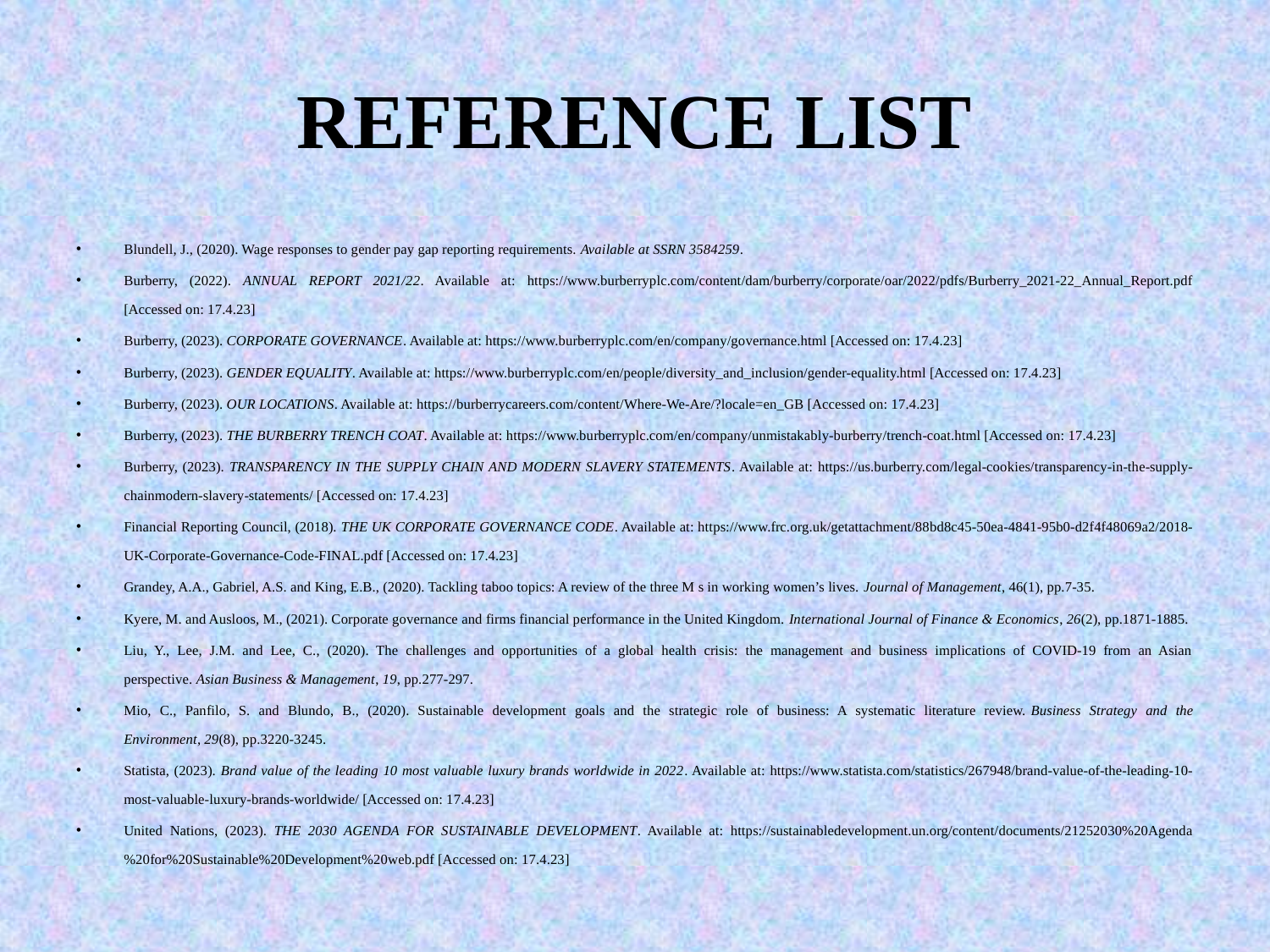

# REFERENCE LIST
Blundell, J., (2020). Wage responses to gender pay gap reporting requirements. Available at SSRN 3584259.
Burberry, (2022). ANNUAL REPORT 2021/22. Available at: https://www.burberryplc.com/content/dam/burberry/corporate/oar/2022/pdfs/Burberry_2021-22_Annual_Report.pdf [Accessed on: 17.4.23]
Burberry, (2023). CORPORATE GOVERNANCE. Available at: https://www.burberryplc.com/en/company/governance.html [Accessed on: 17.4.23]
Burberry, (2023). GENDER EQUALITY. Available at: https://www.burberryplc.com/en/people/diversity_and_inclusion/gender-equality.html [Accessed on: 17.4.23]
Burberry, (2023). OUR LOCATIONS. Available at: https://burberrycareers.com/content/Where-We-Are/?locale=en_GB [Accessed on: 17.4.23]
Burberry, (2023). THE BURBERRY TRENCH COAT. Available at: https://www.burberryplc.com/en/company/unmistakably-burberry/trench-coat.html [Accessed on: 17.4.23]
Burberry, (2023). TRANSPARENCY IN THE SUPPLY CHAIN AND MODERN SLAVERY STATEMENTS. Available at: https://us.burberry.com/legal-cookies/transparency-in-the-supply-chainmodern-slavery-statements/ [Accessed on: 17.4.23]
Financial Reporting Council, (2018). THE UK CORPORATE GOVERNANCE CODE. Available at: https://www.frc.org.uk/getattachment/88bd8c45-50ea-4841-95b0-d2f4f48069a2/2018-UK-Corporate-Governance-Code-FINAL.pdf [Accessed on: 17.4.23]
Grandey, A.A., Gabriel, A.S. and King, E.B., (2020). Tackling taboo topics: A review of the three M s in working women’s lives. Journal of Management, 46(1), pp.7-35.
Kyere, M. and Ausloos, M., (2021). Corporate governance and firms financial performance in the United Kingdom. International Journal of Finance & Economics, 26(2), pp.1871-1885.
Liu, Y., Lee, J.M. and Lee, C., (2020). The challenges and opportunities of a global health crisis: the management and business implications of COVID-19 from an Asian perspective. Asian Business & Management, 19, pp.277-297.
Mio, C., Panfilo, S. and Blundo, B., (2020). Sustainable development goals and the strategic role of business: A systematic literature review. Business Strategy and the Environment, 29(8), pp.3220-3245.
Statista, (2023). Brand value of the leading 10 most valuable luxury brands worldwide in 2022. Available at: https://www.statista.com/statistics/267948/brand-value-of-the-leading-10-most-valuable-luxury-brands-worldwide/ [Accessed on: 17.4.23]
United Nations, (2023). THE 2030 AGENDA FOR SUSTAINABLE DEVELOPMENT. Available at: https://sustainabledevelopment.un.org/content/documents/21252030%20Agenda%20for%20Sustainable%20Development%20web.pdf [Accessed on: 17.4.23]